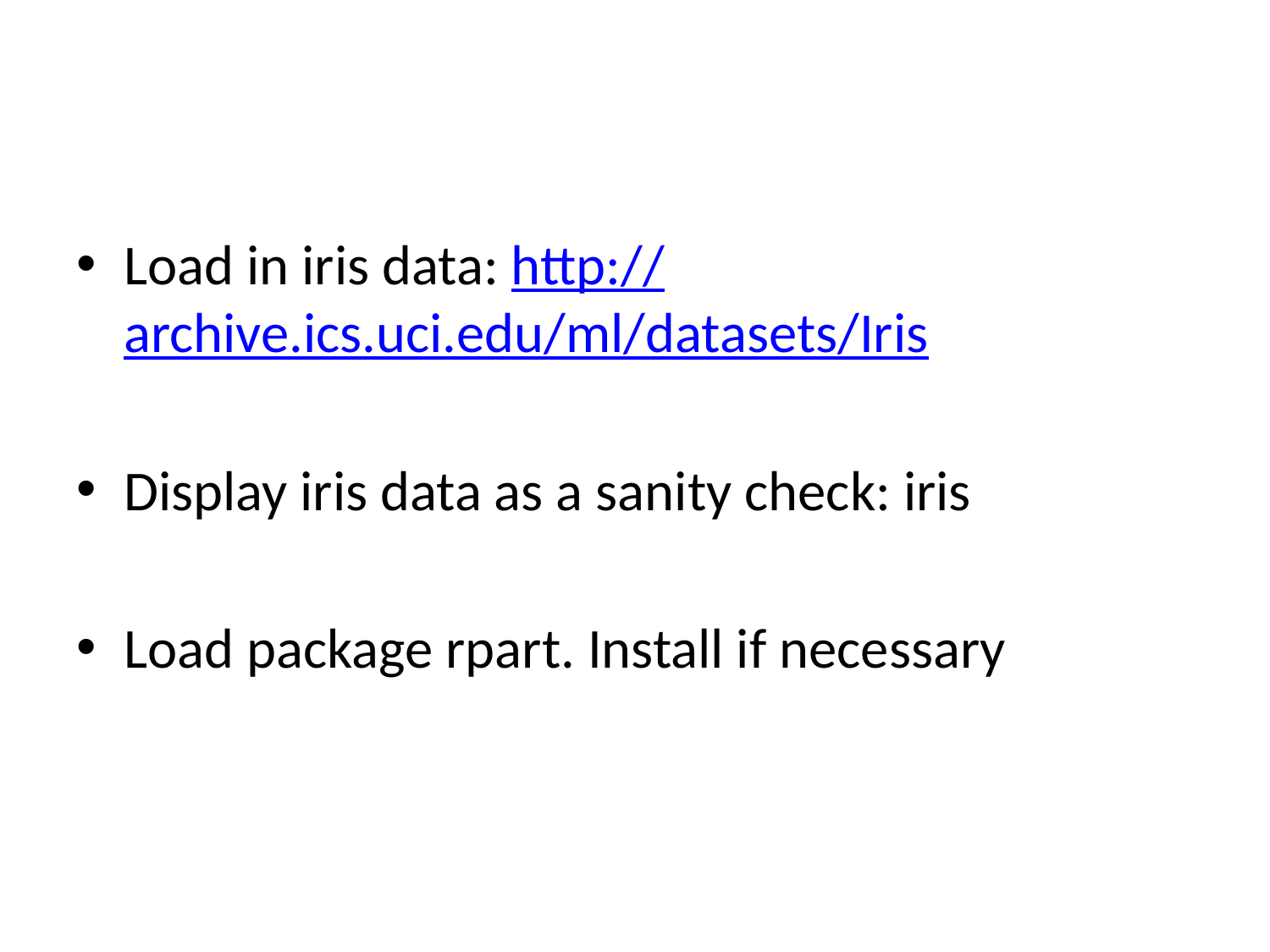

#
Load in iris data: http://archive.ics.uci.edu/ml/datasets/Iris

Display iris data as a sanity check: iris

Load package rpart. Install if necessary